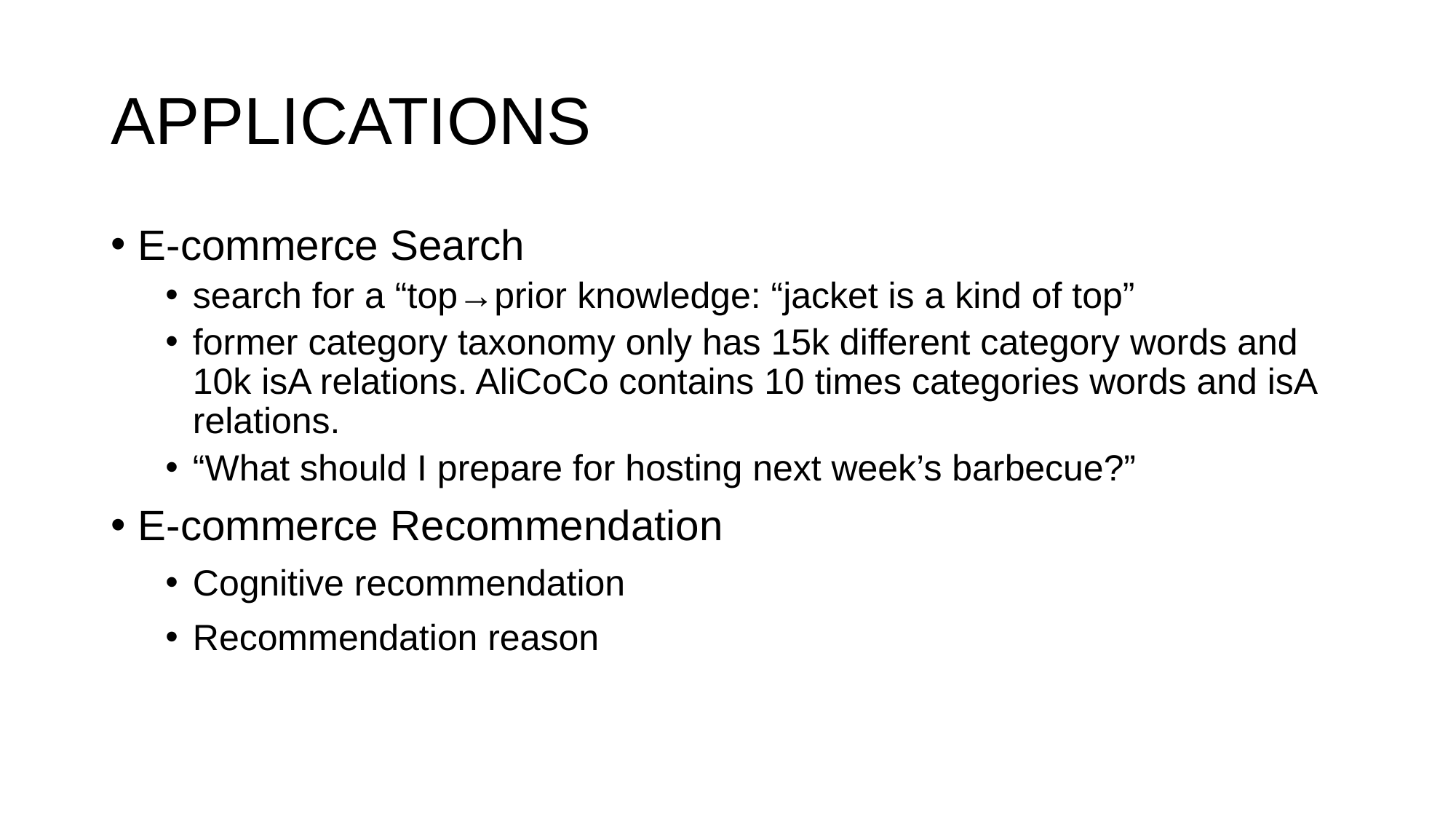

# APPLICATIONS
E-commerce Search
search for a “top→prior knowledge: “jacket is a kind of top”
former category taxonomy only has 15k different category words and 10k isA relations. AliCoCo contains 10 times categories words and isA relations.
“What should I prepare for hosting next week’s barbecue?”
E-commerce Recommendation
Cognitive recommendation
Recommendation reason